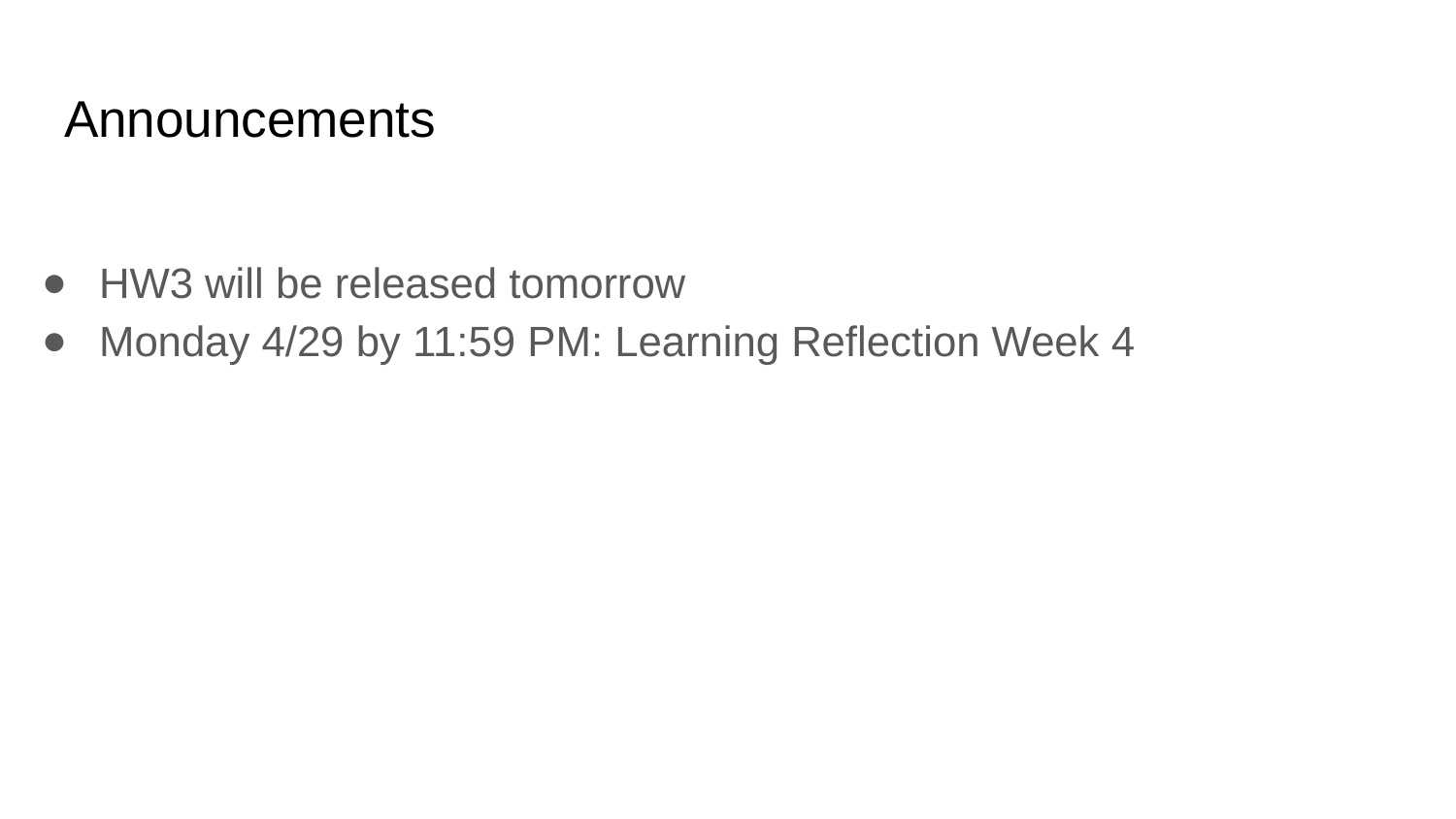

# Announcements
HW3 will be released tomorrow
Monday 4/29 by 11:59 PM: Learning Reflection Week 4